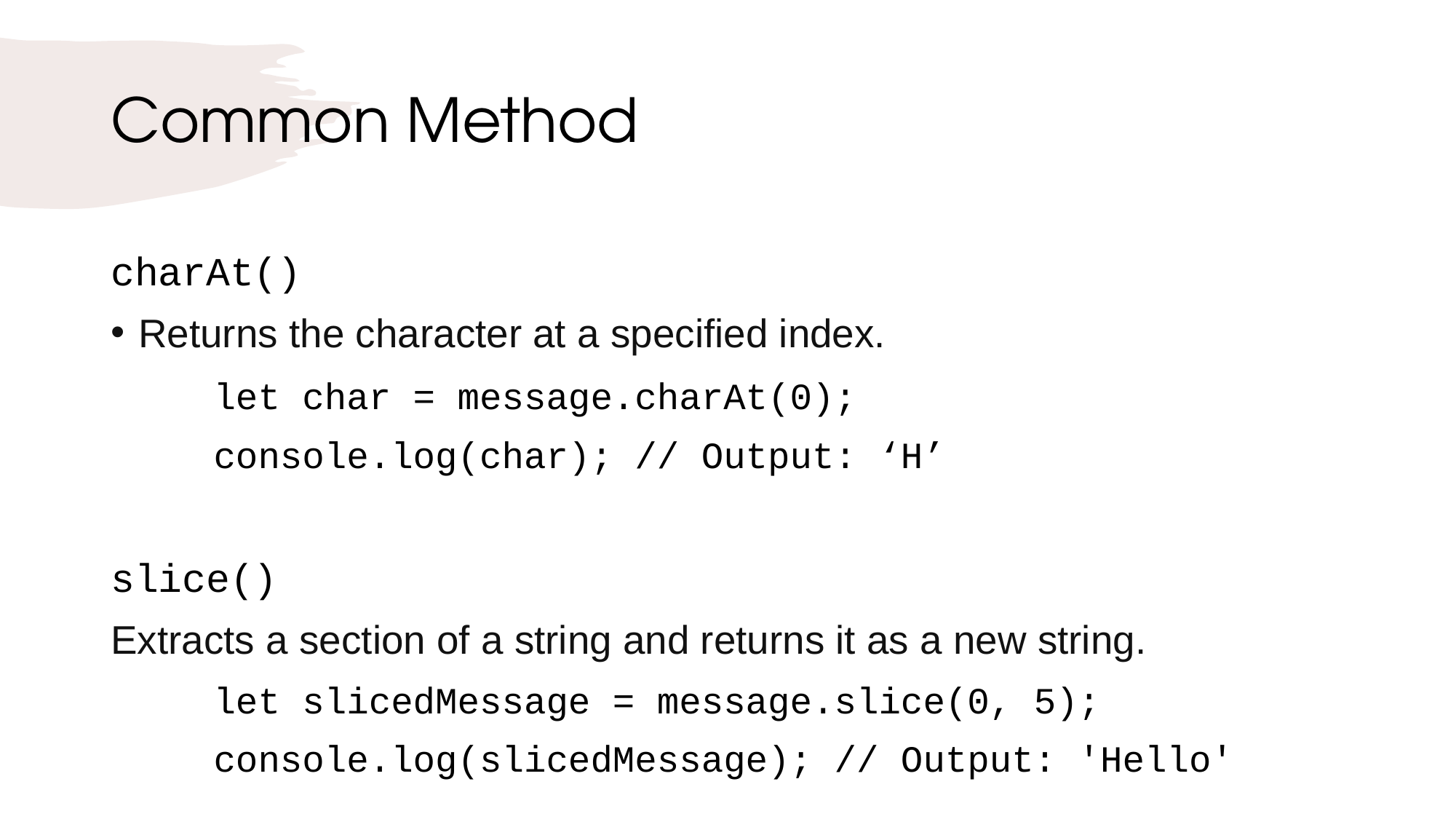

# Common Method
charAt()
Returns the character at a specified index.
	let char = message.charAt(0);
	console.log(char); // Output: ‘H’

slice()
Extracts a section of a string and returns it as a new string.
	let slicedMessage = message.slice(0, 5);
	console.log(slicedMessage); // Output: 'Hello'